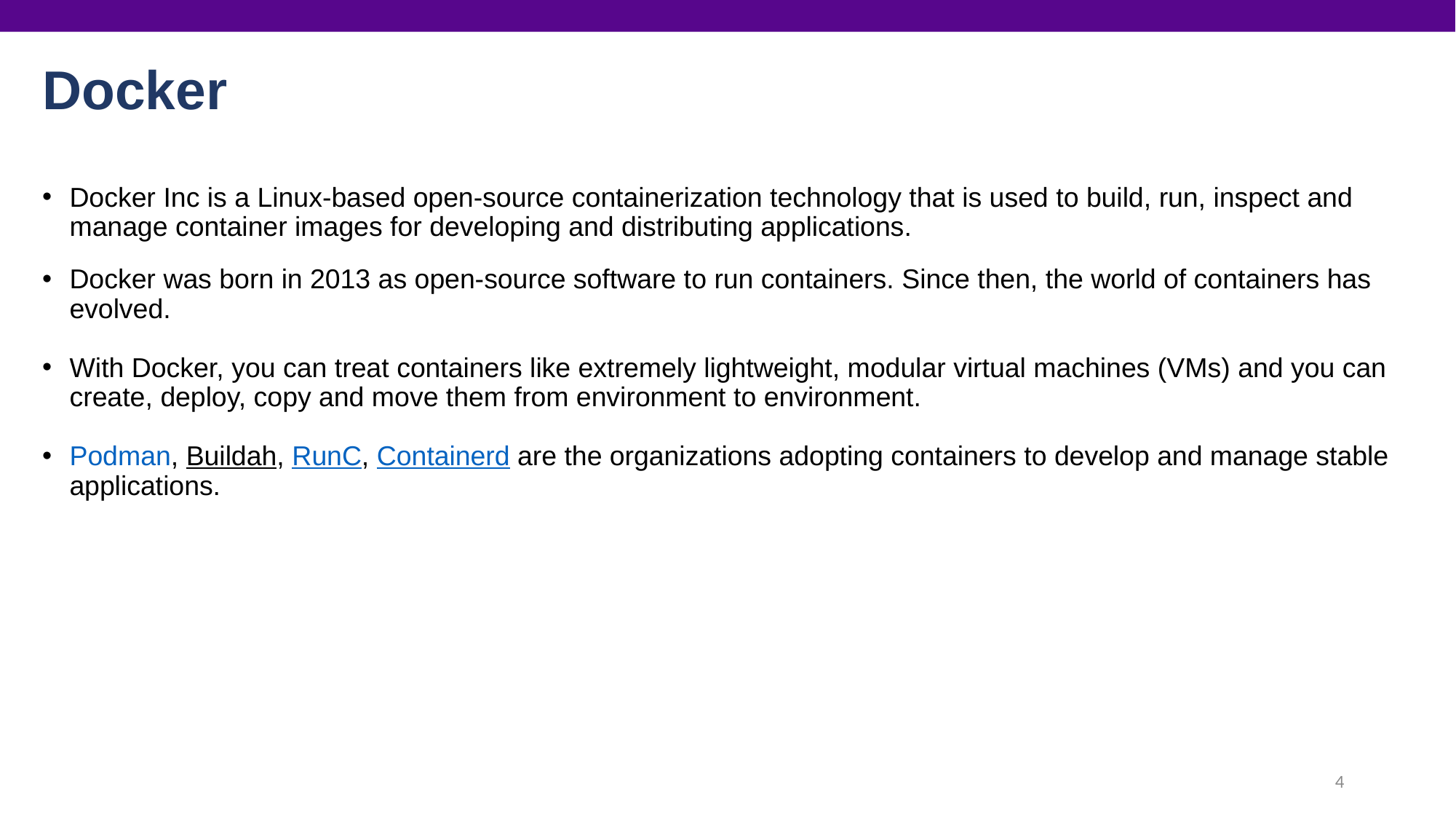

# Docker

Docker Inc is a Linux-based open-source containerization technology that is used to build, run, inspect and manage container images for developing and distributing applications.

Docker was born in 2013 as open-source software to run containers. Since then, the world of containers has evolved.

With Docker, you can treat containers like extremely lightweight, modular virtual machines (VMs) and you can create, deploy, copy and move them from environment to environment.

Podman, Buildah, RunC, Containerd are the organizations adopting containers to develop and manage stable applications.

4